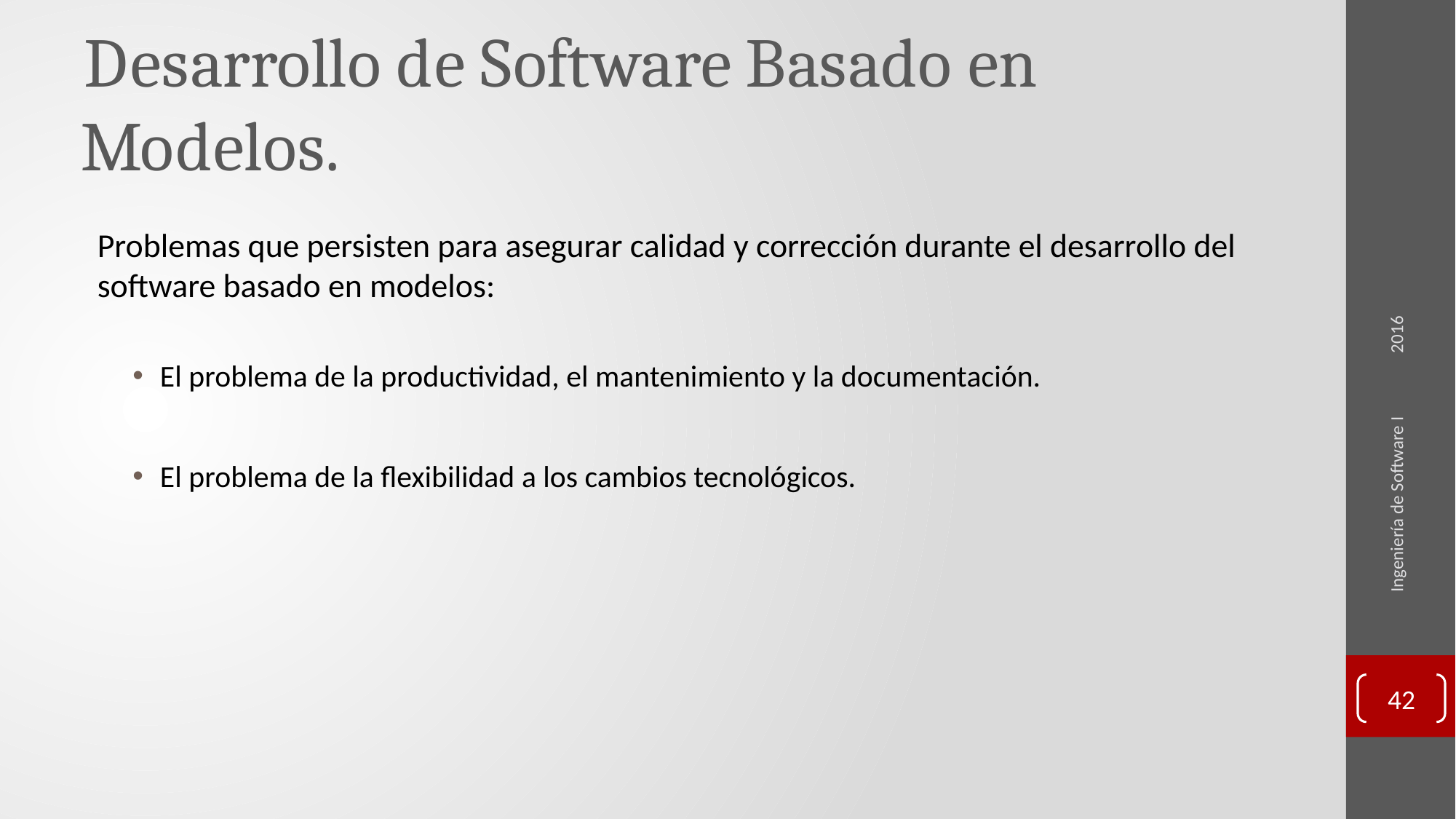

# Desarrollo de Software Basado en Modelos.
2016
Problemas que persisten para asegurar calidad y corrección durante el desarrollo del software basado en modelos:

El problema de la productividad, el mantenimiento y la documentación.

El problema de la flexibilidad a los cambios tecnológicos.
Ingeniería de Software I
42